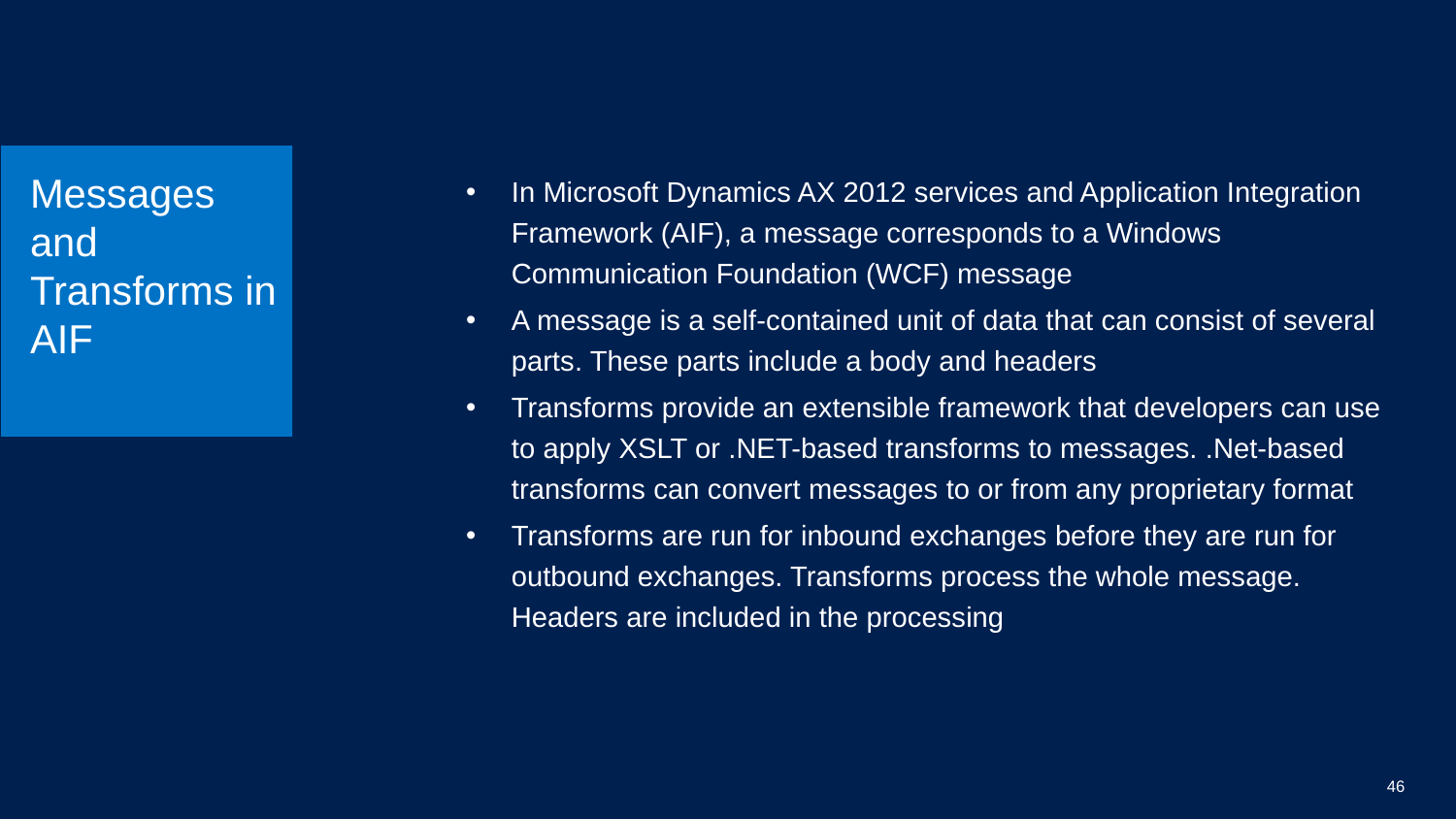

# Messages and Transforms in AIF
In Microsoft Dynamics AX 2012 services and Application Integration Framework (AIF), a message corresponds to a Windows Communication Foundation (WCF) message
A message is a self-contained unit of data that can consist of several parts. These parts include a body and headers
Transforms provide an extensible framework that developers can use to apply XSLT or .NET-based transforms to messages. .Net-based transforms can convert messages to or from any proprietary format
Transforms are run for inbound exchanges before they are run for outbound exchanges. Transforms process the whole message. Headers are included in the processing
46